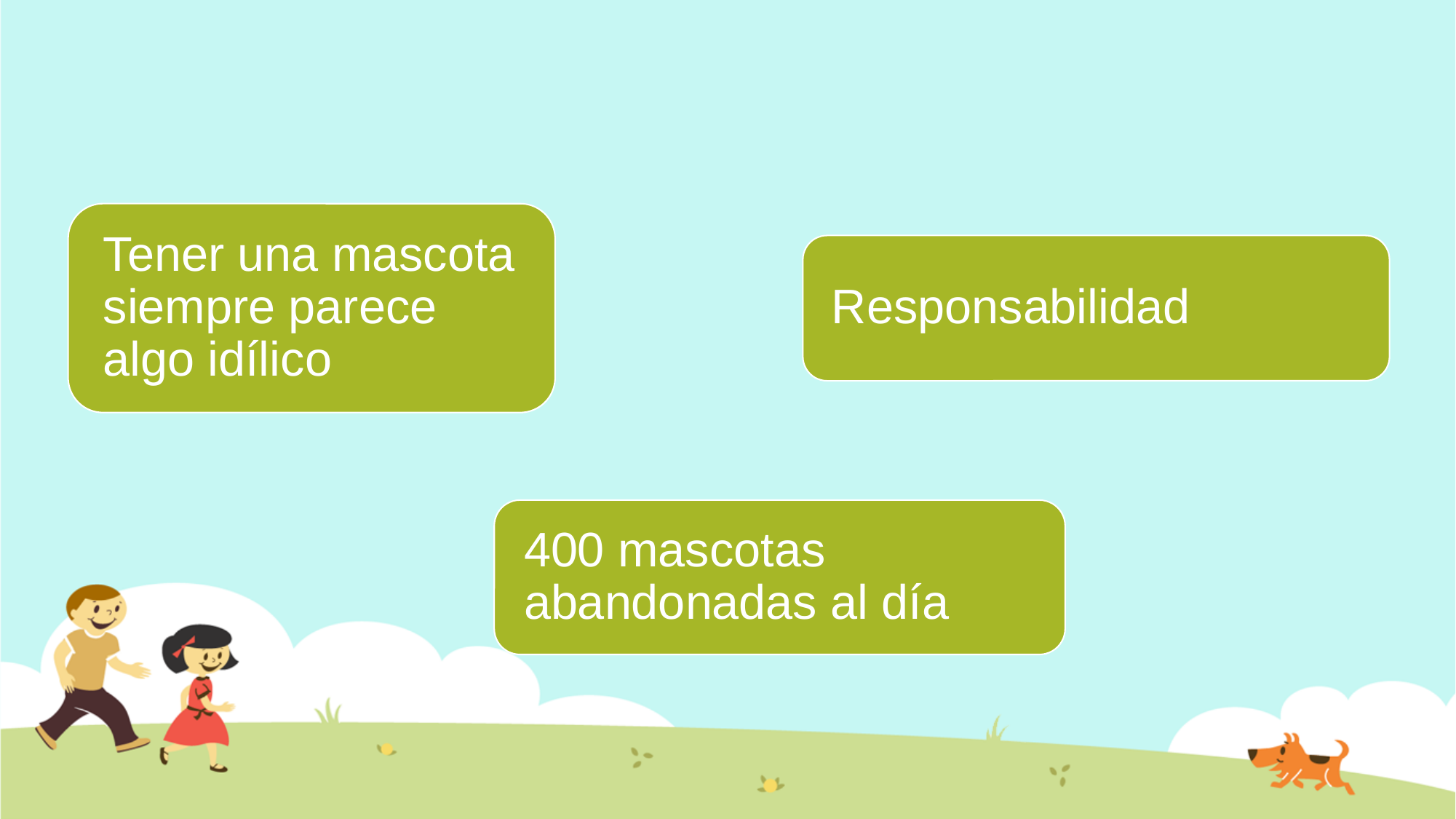

400 mascotas abandonadas al día
Tener una mascota siempre parece algo idílico
Responsabilidad